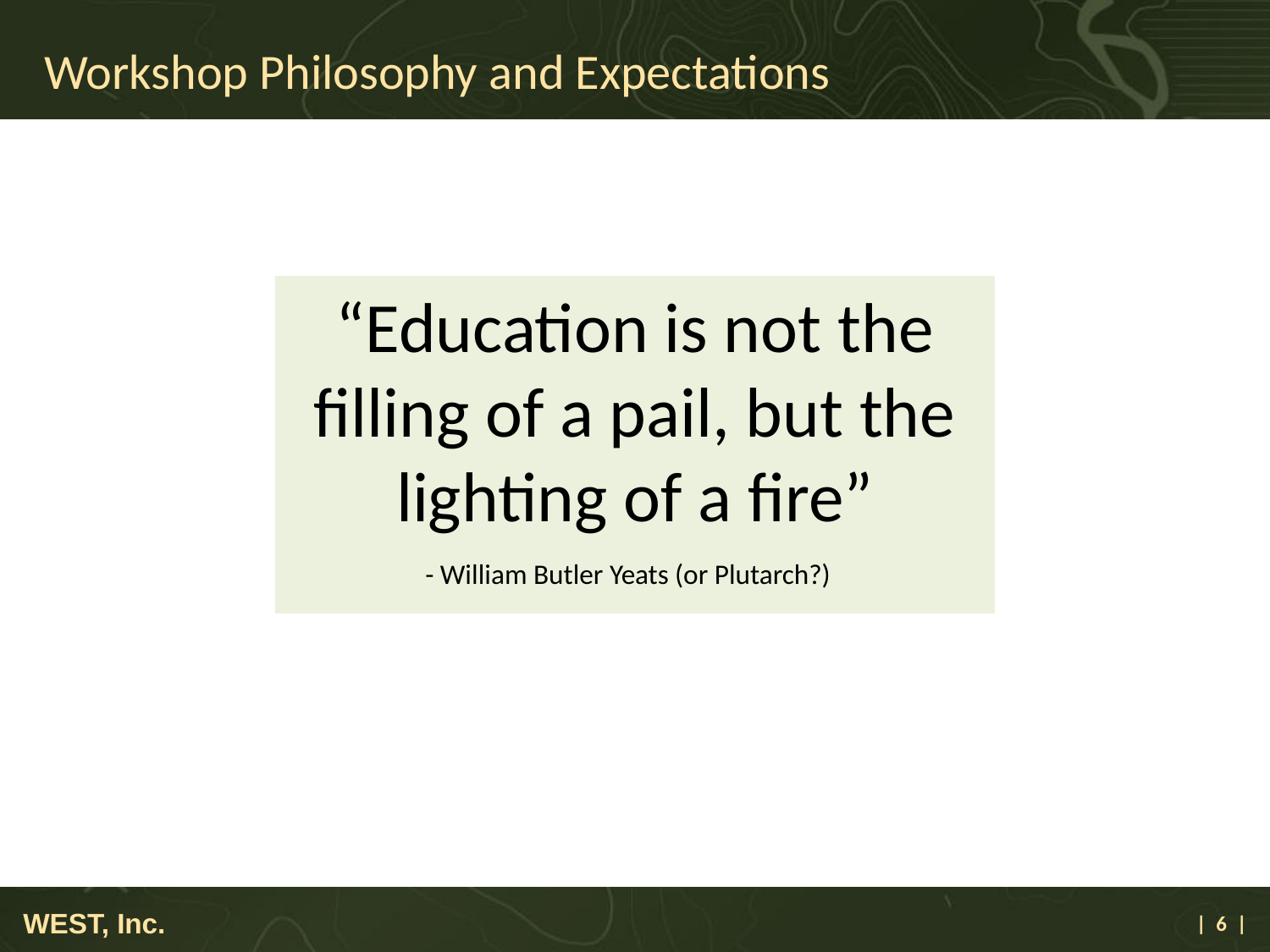

# Workshop Philosophy and Expectations
“Education is not the filling of a pail, but the lighting of a fire”
- William Butler Yeats (or Plutarch?)